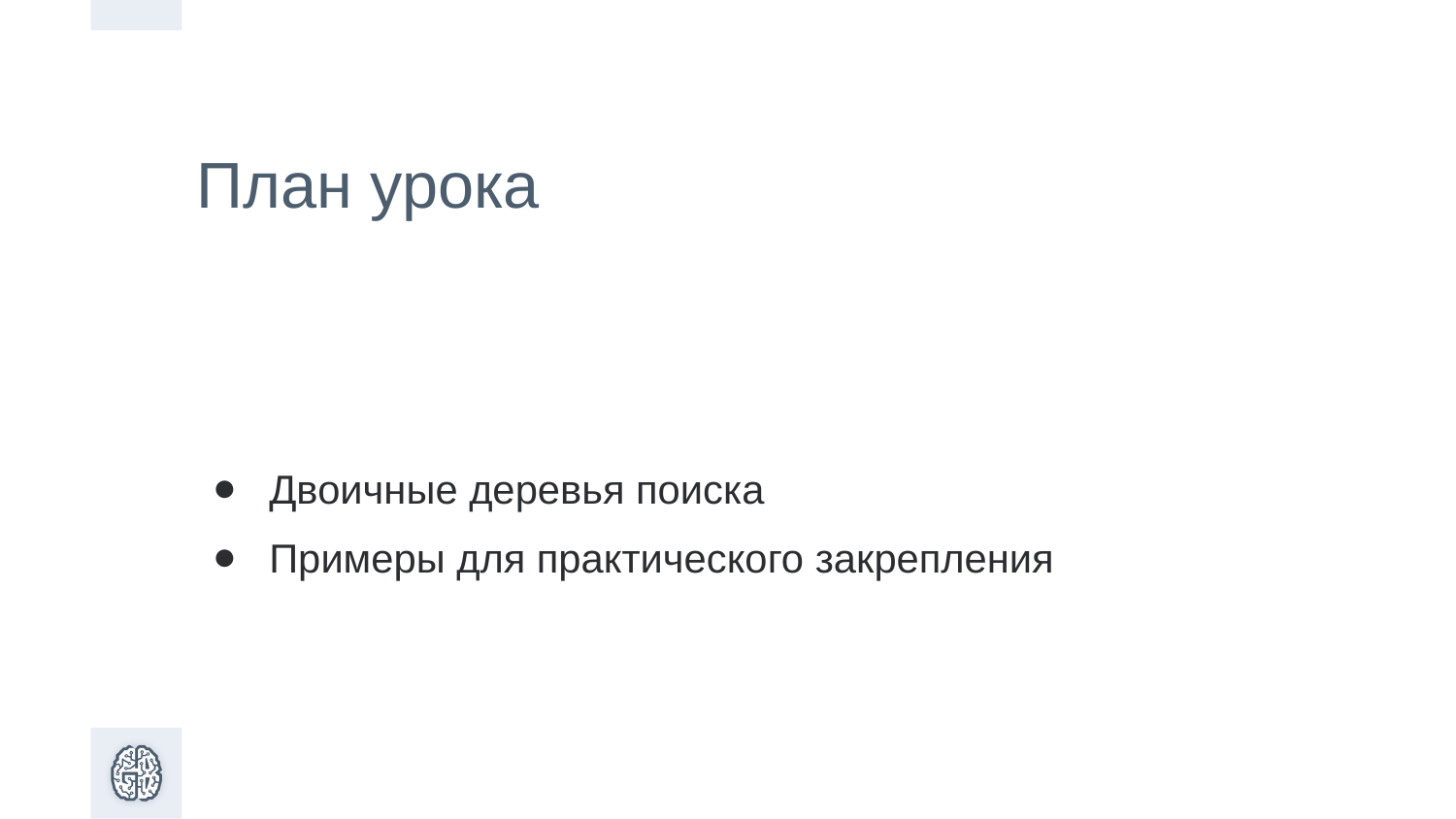

План урока
Двоичные деревья поиска
Примеры для практического закрепления